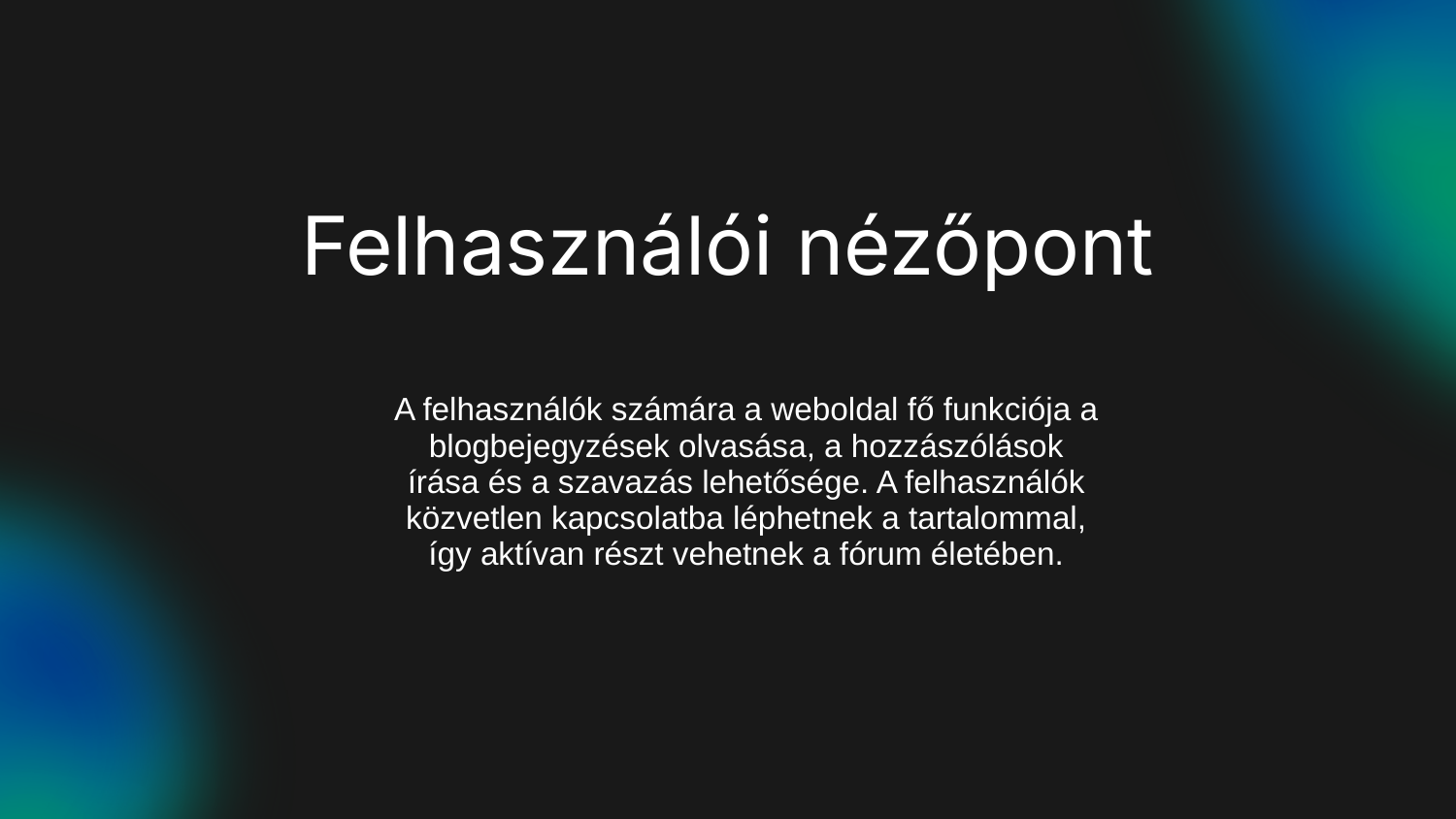

# Felhasználói nézőpont
A felhasználók számára a weboldal fő funkciója a blogbejegyzések olvasása, a hozzászólások írása és a szavazás lehetősége. A felhasználók közvetlen kapcsolatba léphetnek a tartalommal, így aktívan részt vehetnek a fórum életében.